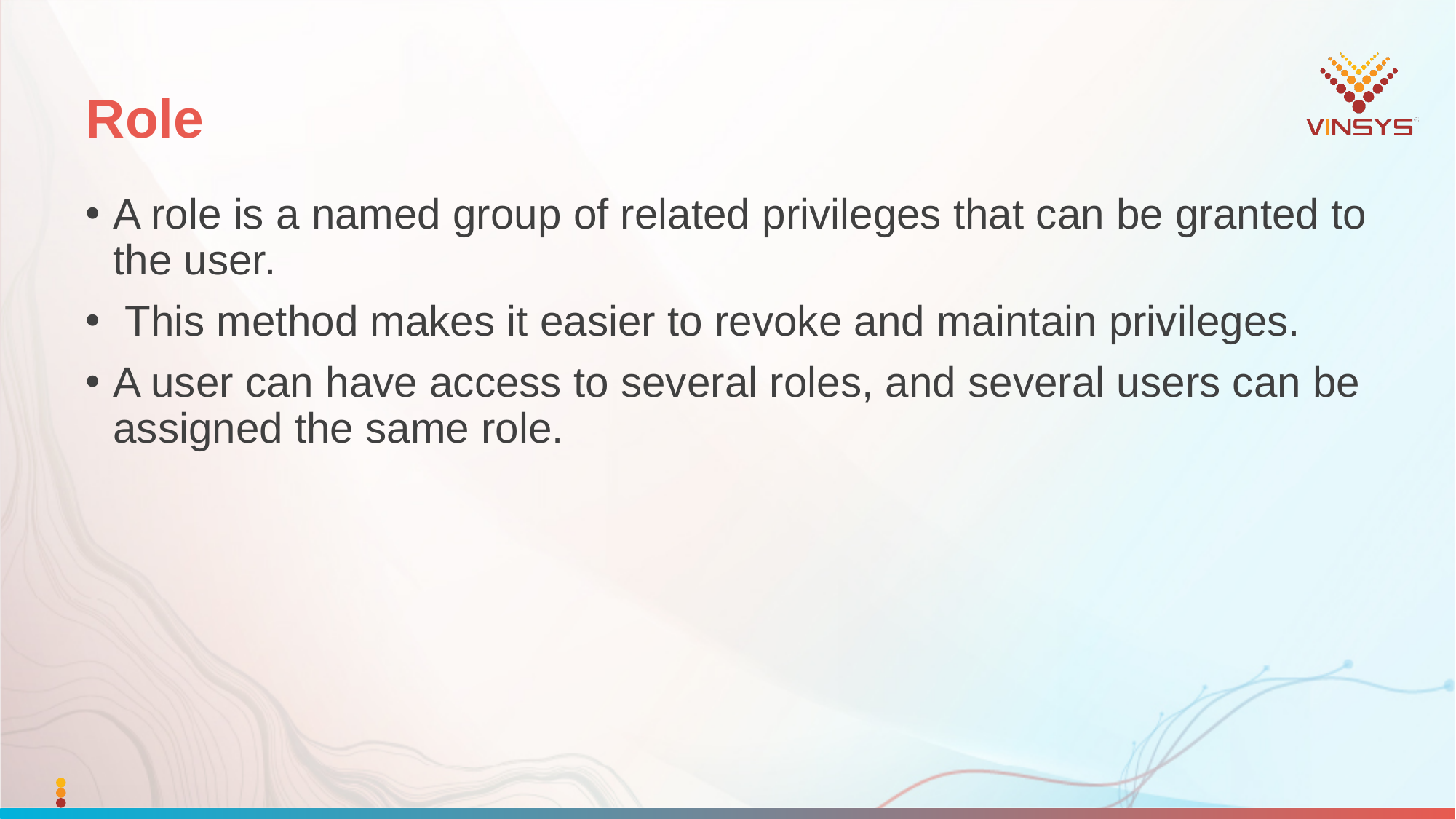

# Role
A role is a named group of related privileges that can be granted to the user.
 This method makes it easier to revoke and maintain privileges.
A user can have access to several roles, and several users can be assigned the same role.